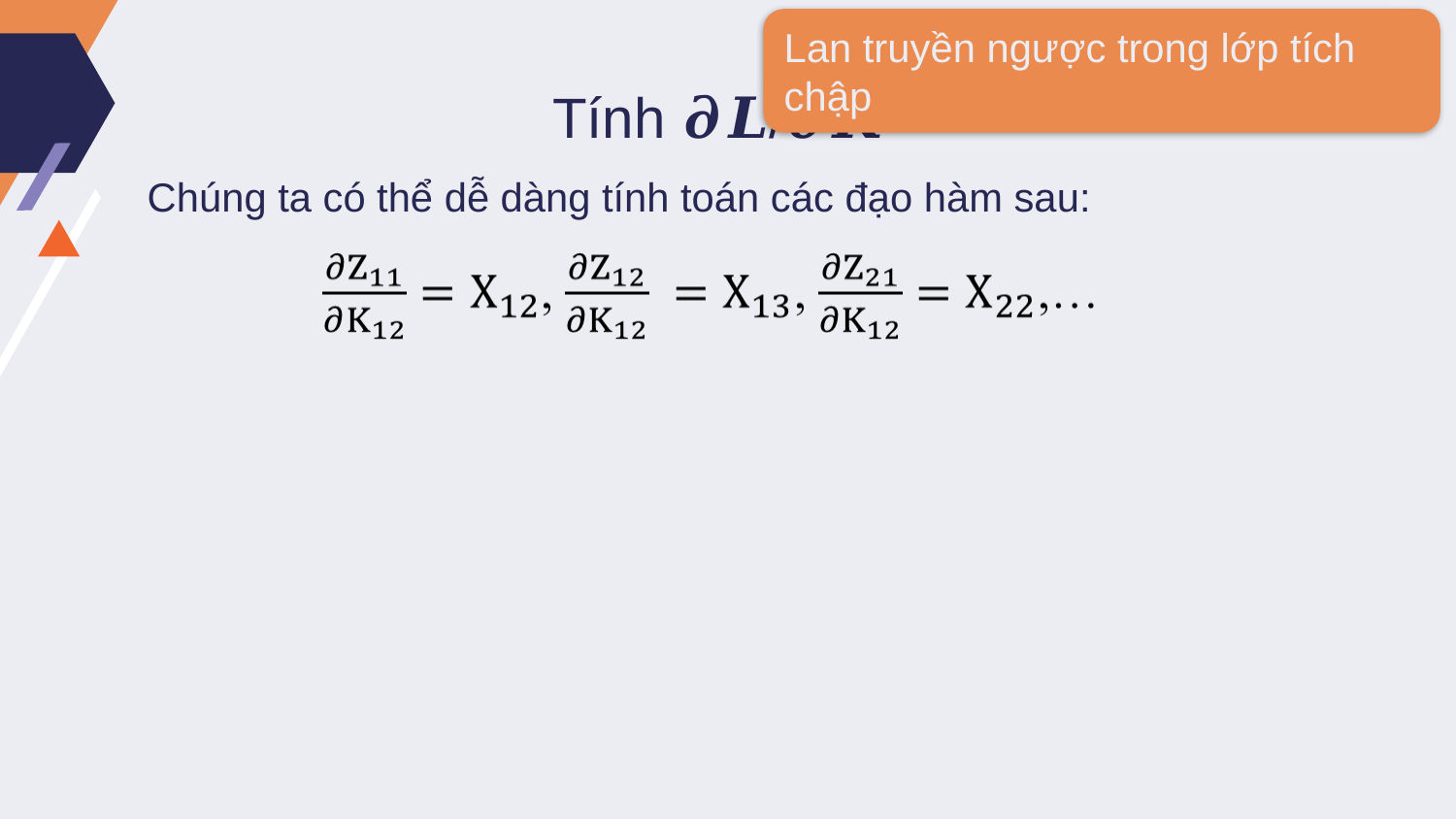

Lan truyền ngược trong lớp tích chập
# Tính 𝝏𝑳/𝝏𝑲
Chúng ta có thể dễ dàng tính toán các đạo hàm sau: